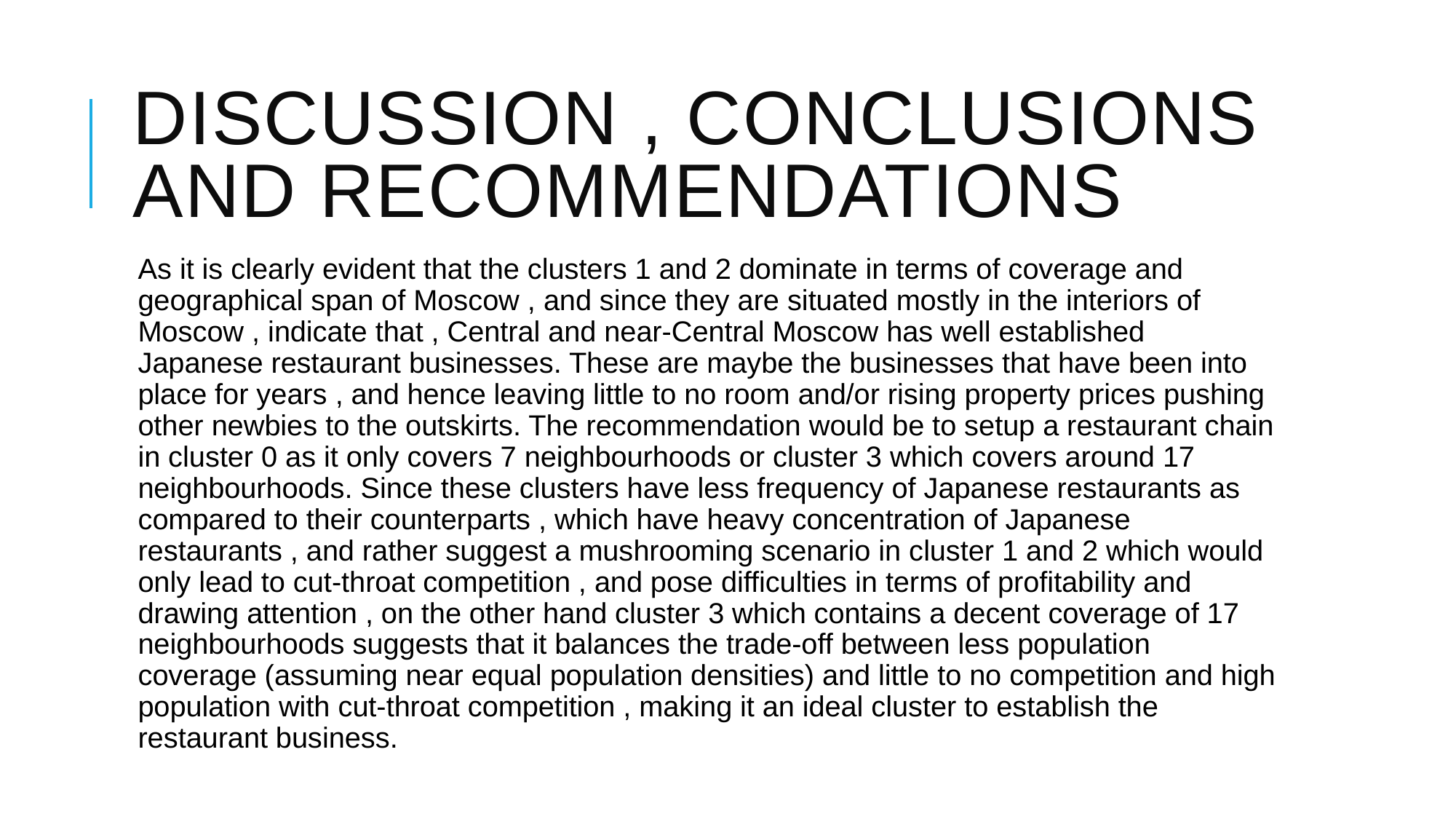

# Discussion , Conclusions AND RECOMMENDATIONS
As it is clearly evident that the clusters 1 and 2 dominate in terms of coverage and geographical span of Moscow , and since they are situated mostly in the interiors of Moscow , indicate that , Central and near-Central Moscow has well established Japanese restaurant businesses. These are maybe the businesses that have been into  place for years , and hence leaving little to no room and/or rising property prices pushing other newbies to the outskirts. The recommendation would be to setup a restaurant chain in cluster 0 as it only covers 7 neighbourhoods or cluster 3 which covers around 17 neighbourhoods. Since these clusters have less frequency of Japanese restaurants as compared to their counterparts , which have heavy concentration of Japanese restaurants , and rather suggest a mushrooming scenario in cluster 1 and 2 which would only lead to cut-throat competition , and pose difficulties in terms of profitability and drawing attention , on the other hand cluster 3 which contains a decent coverage of 17 neighbourhoods suggests that it balances the trade-off between less population coverage (assuming near equal population densities) and little to no competition and high population with cut-throat competition , making it an ideal cluster to establish the restaurant business.